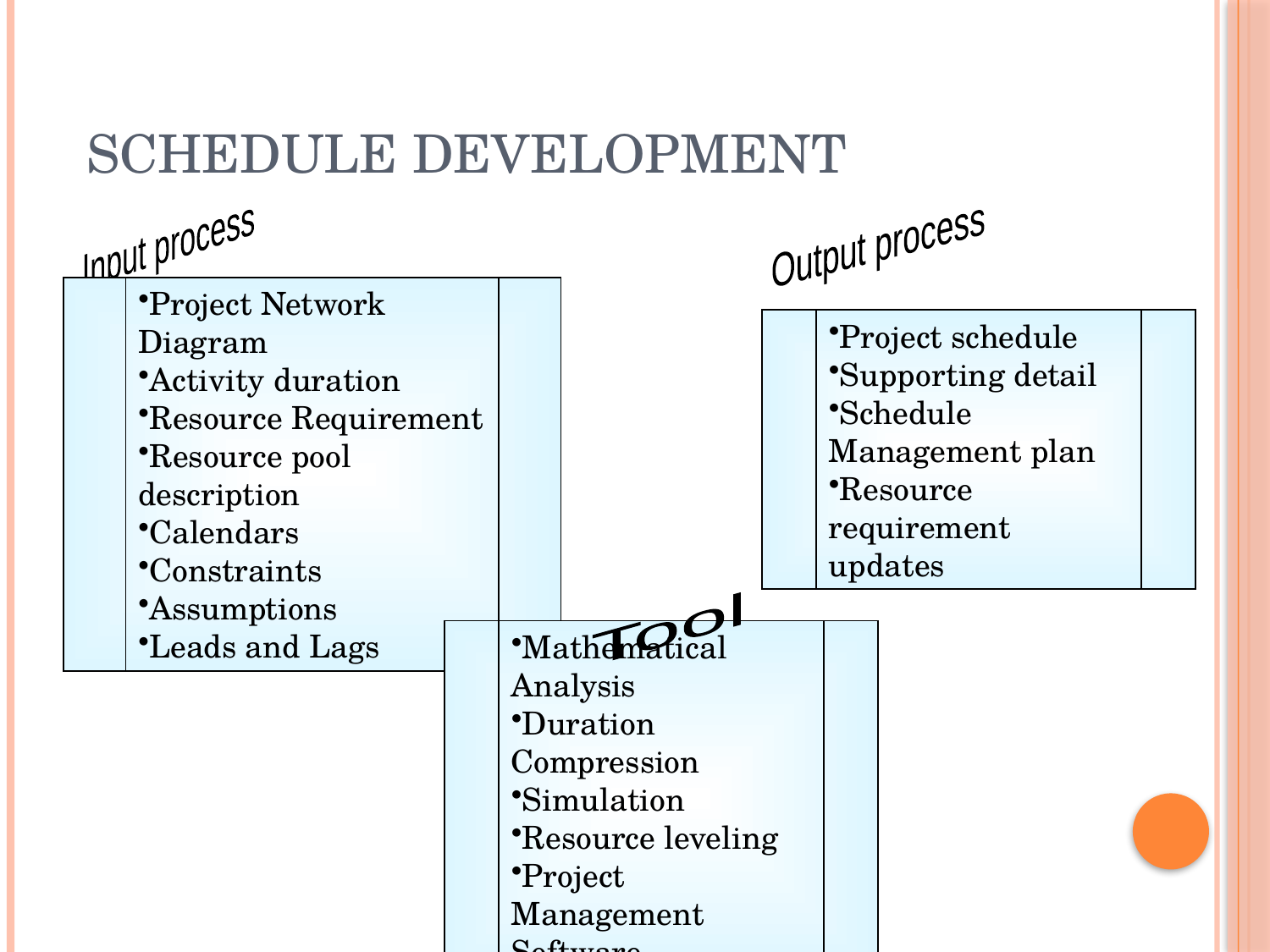

# Schedule Development
Input process
Output process
Project Network Diagram
Activity duration
Resource Requirement
Resource pool description
Calendars
Constraints
Assumptions
Leads and Lags
Project schedule
Supporting detail
Schedule Management plan
Resource requirement updates
Tool
Mathematical Analysis
Duration Compression
Simulation
Resource leveling
Project Management Software